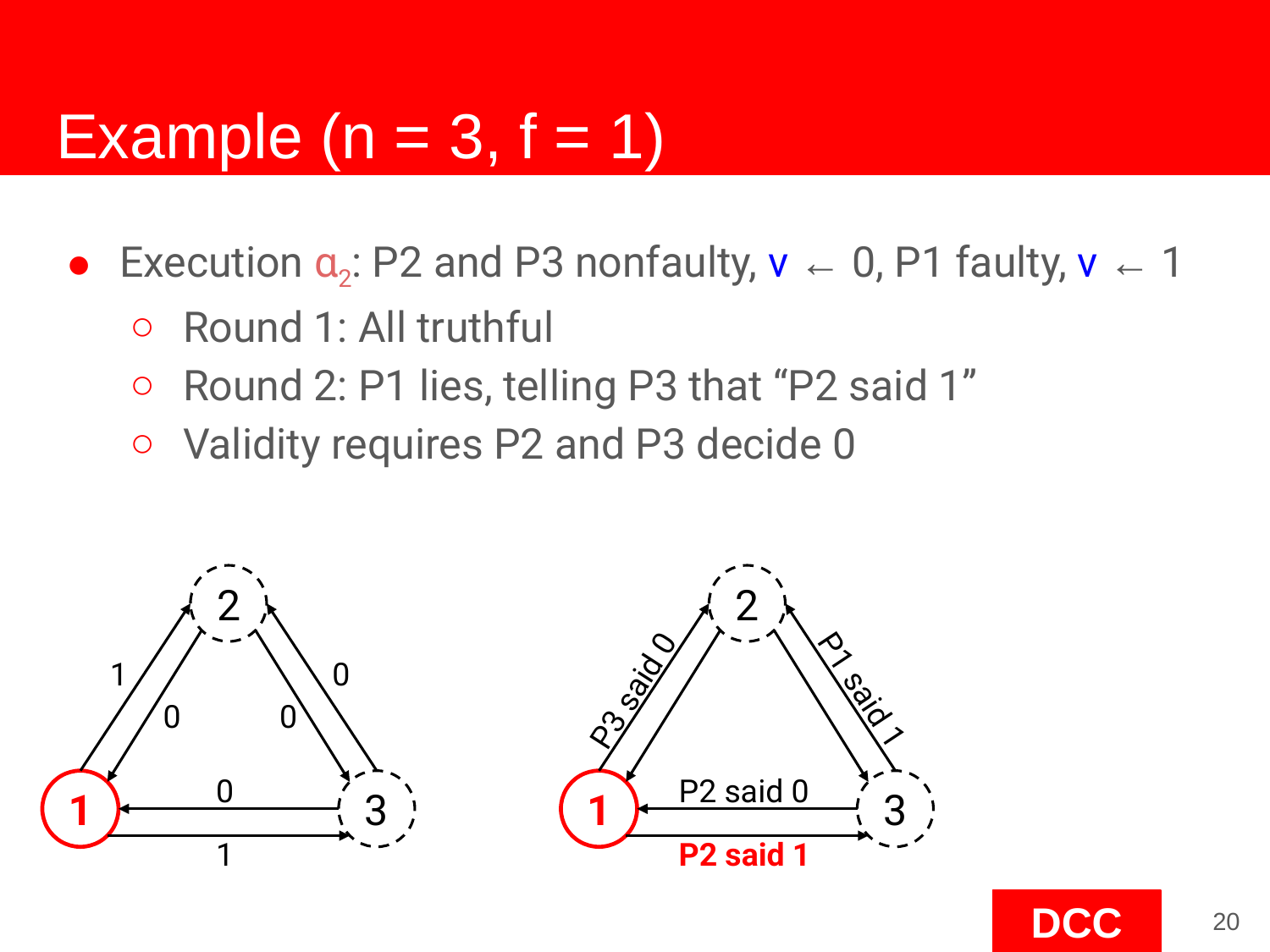

# Example (n = 3, f = 1)
Execution α2: P2 and P3 nonfaulty, v ← 0, P1 faulty, v ← 1
Round 1: All truthful
Round 2: P1 lies, telling P3 that “P2 said 1”
Validity requires P2 and P3 decide 0
2
2
1
0
P3 said 0
P1 said 1
0
0
0
P2 said 0
1
3
1
3
1
P2 said 1
20